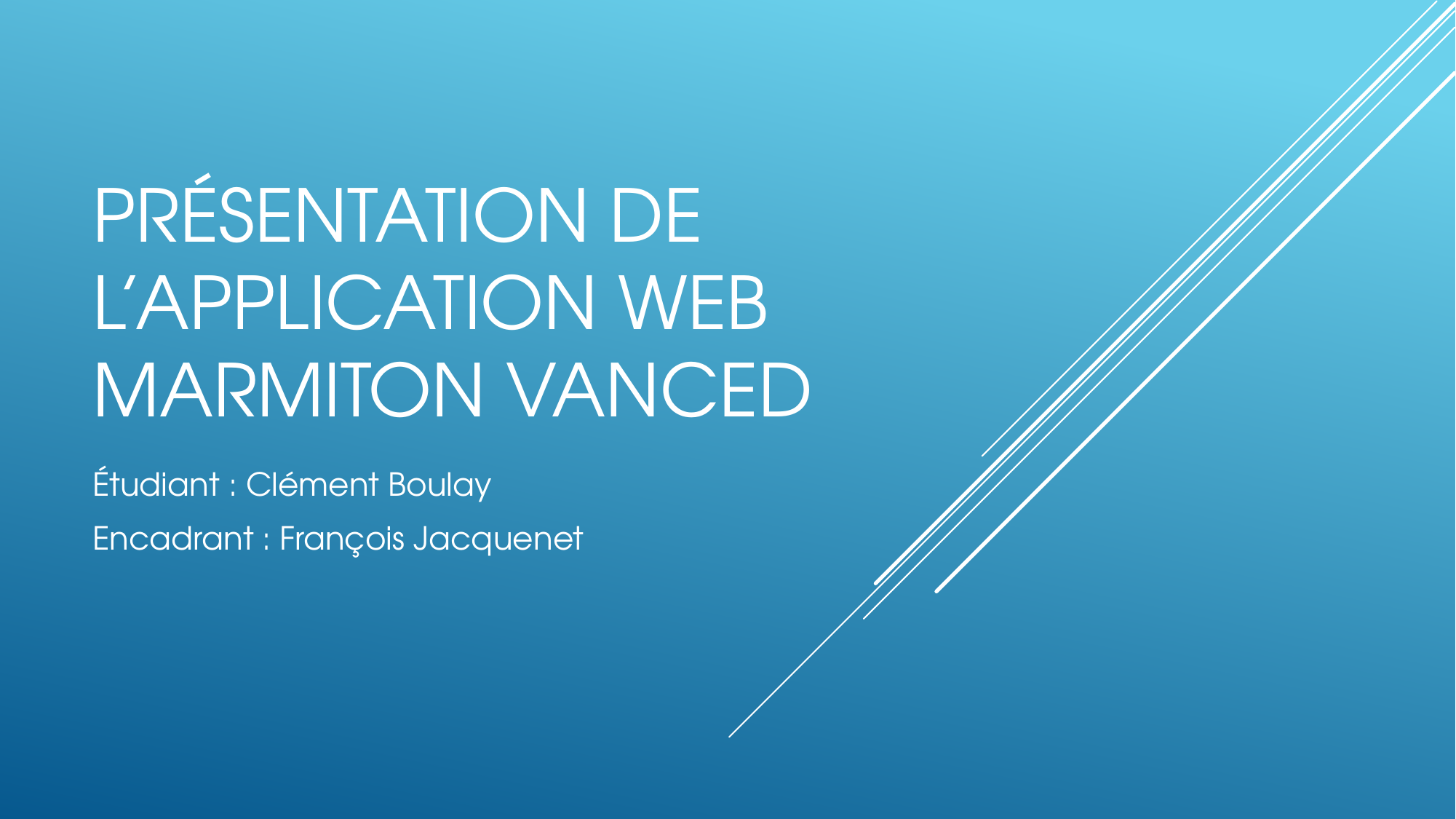

# Présentation de l’application web Marmiton vanced
Étudiant : Clément Boulay
Encadrant : François Jacquenet